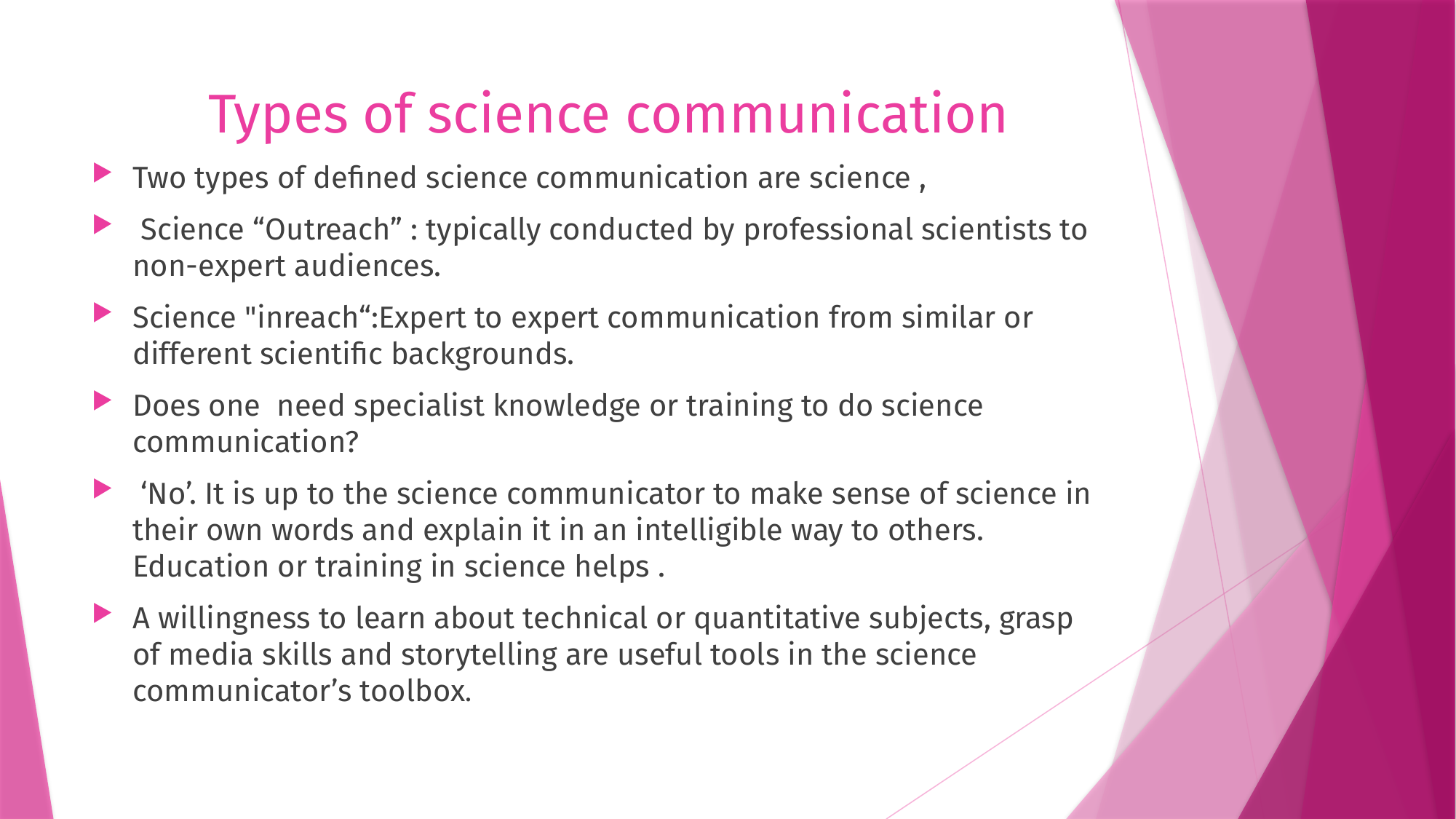

# Types of science communication
Two types of defined science communication are science ,
 Science “Outreach” : typically conducted by professional scientists to non-expert audiences.
Science "inreach“:Expert to expert communication from similar or different scientific backgrounds.
Does one  need specialist knowledge or training to do science communication?
 ‘No’. It is up to the science communicator to make sense of science in their own words and explain it in an intelligible way to others. Education or training in science helps .
A willingness to learn about technical or quantitative subjects, grasp of media skills and storytelling are useful tools in the science communicator’s toolbox.